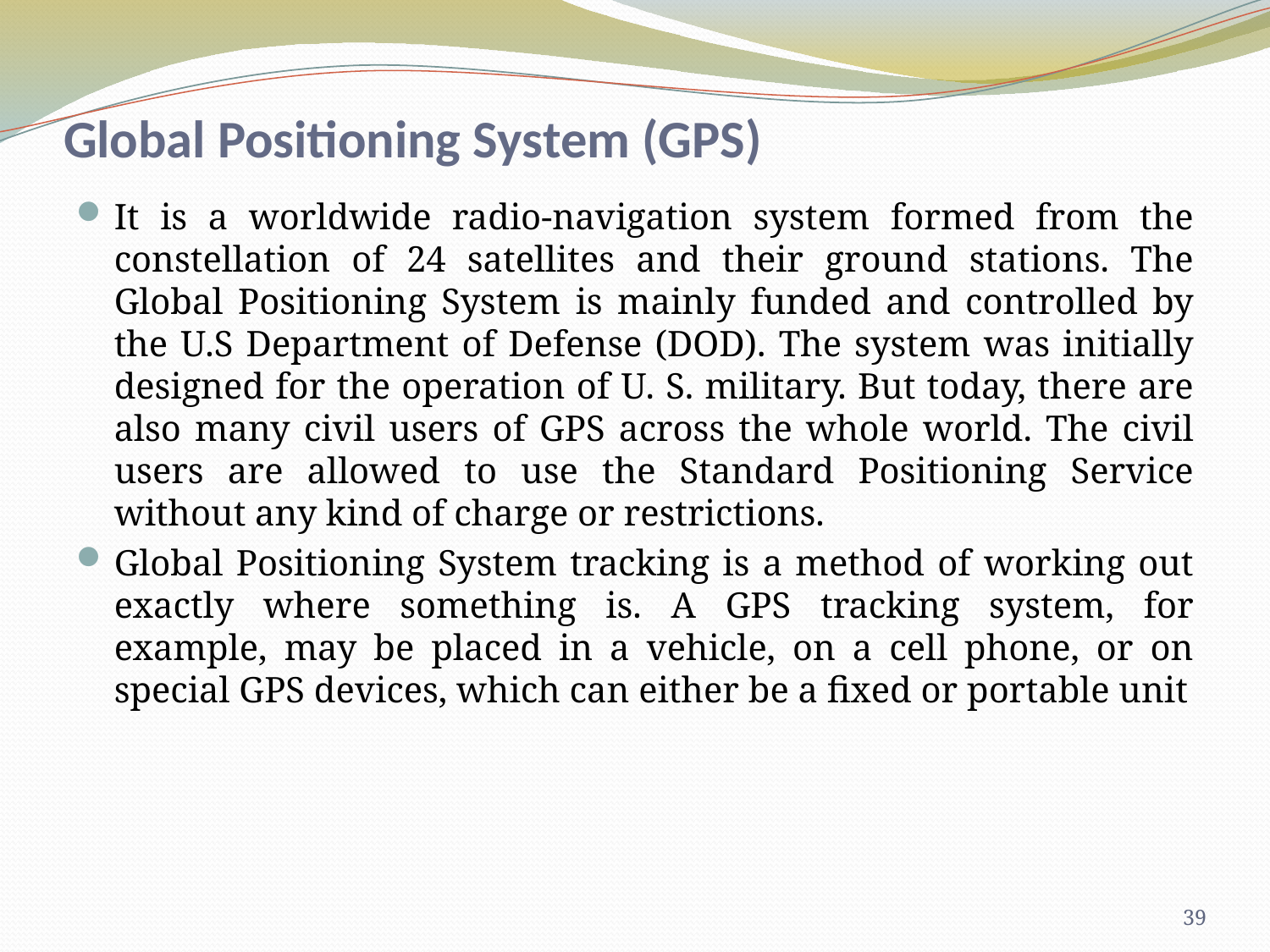

# Global Positioning System (GPS)
It is a worldwide radio-navigation system formed from the constellation of 24 satellites and their ground stations. The Global Positioning System is mainly funded and controlled by the U.S Department of Defense (DOD). The system was initially designed for the operation of U. S. military. But today, there are also many civil users of GPS across the whole world. The civil users are allowed to use the Standard Positioning Service without any kind of charge or restrictions.
Global Positioning System tracking is a method of working out exactly where something is. A GPS tracking system, for example, may be placed in a vehicle, on a cell phone, or on special GPS devices, which can either be a fixed or portable unit
39